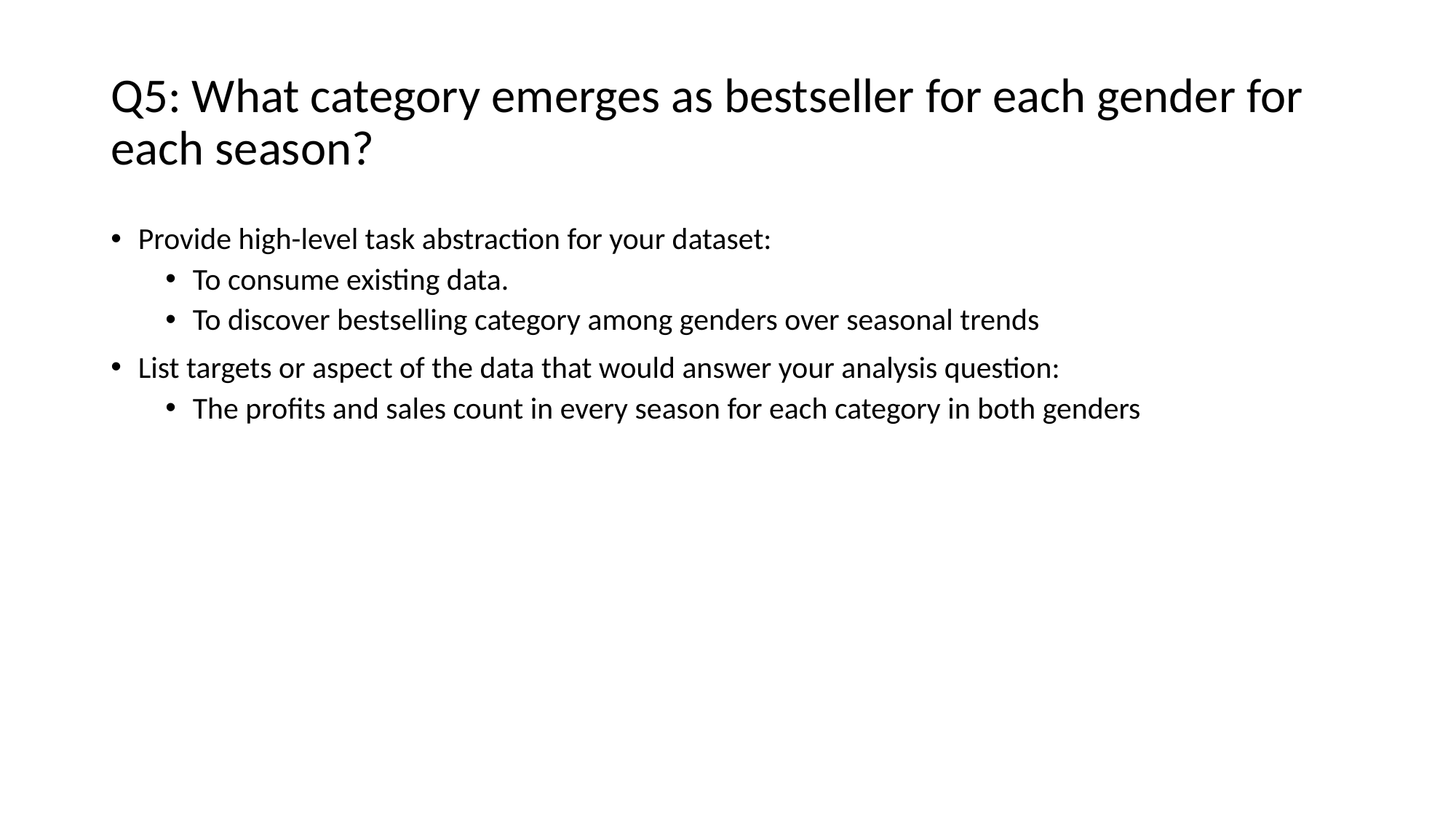

# Q5: What category emerges as bestseller for each gender for each season?
Provide high-level task abstraction for your dataset:
To consume existing data.
To discover bestselling category among genders over seasonal trends
List targets or aspect of the data that would answer your analysis question:
The profits and sales count in every season for each category in both genders